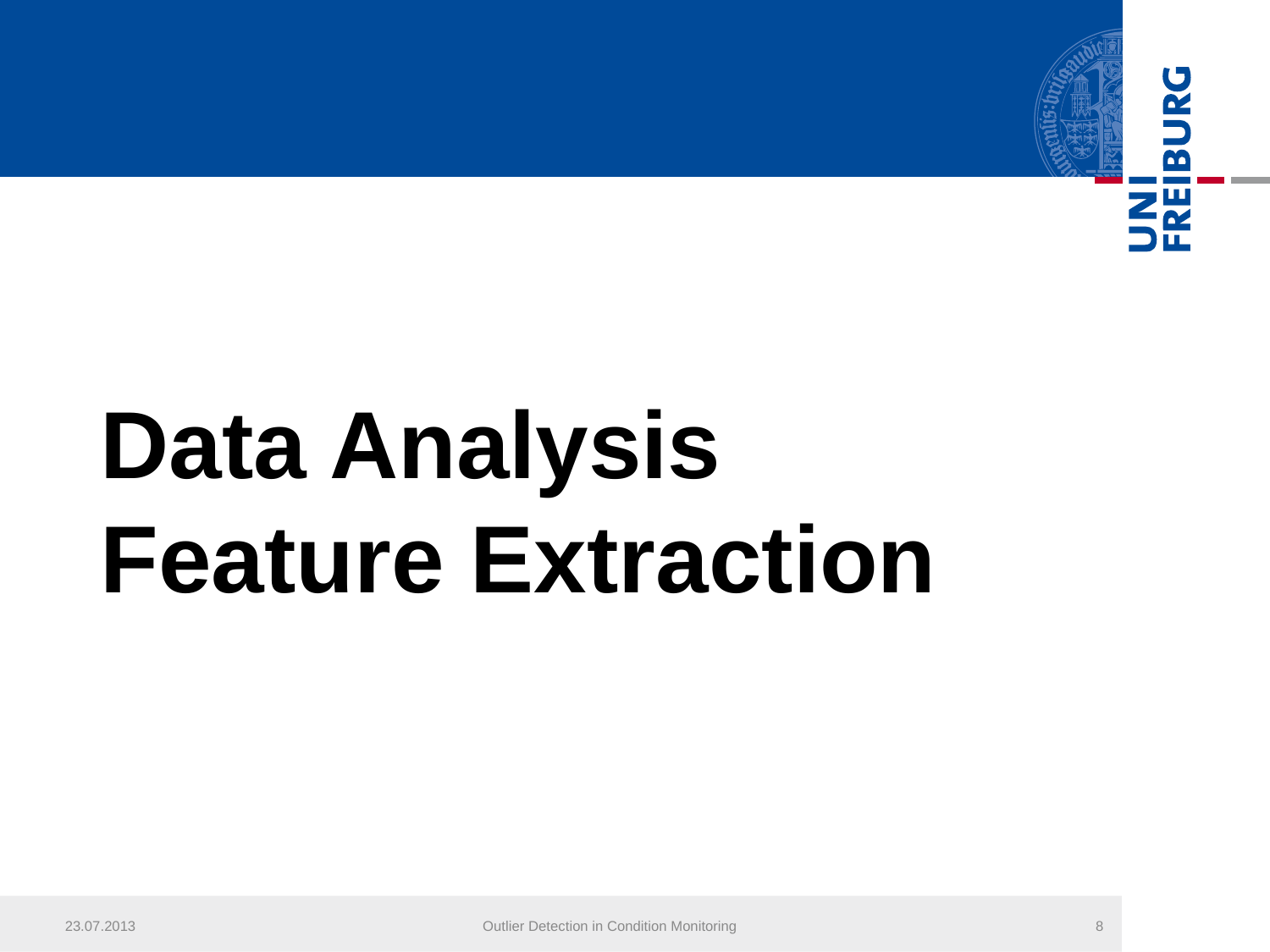

Data Analysis      Feature Extraction
23.07.2013

Outlier Detection in Condition Monitoring

8